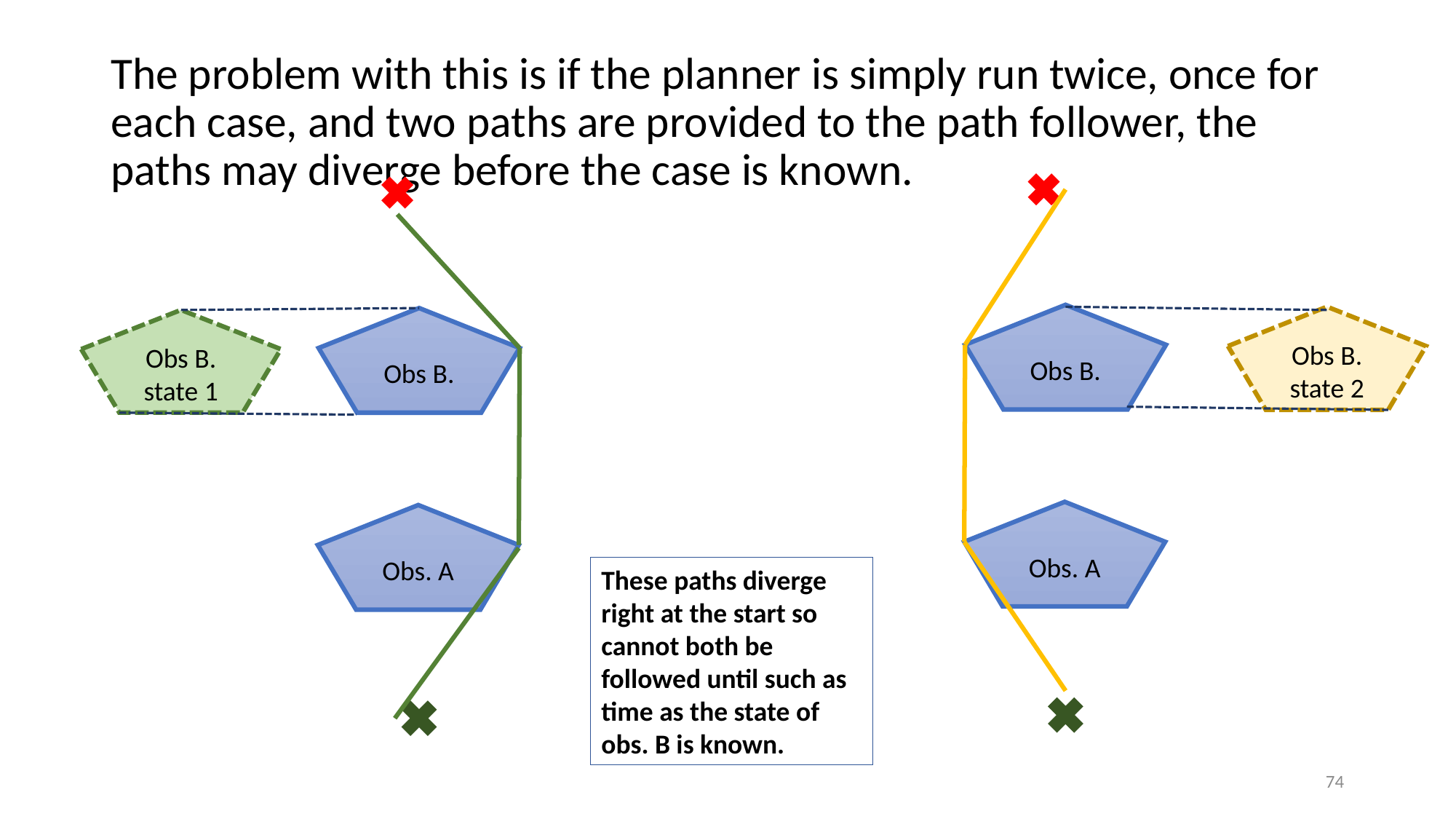

# The problem with this is if the planner is simply run twice, once for each case, and two paths are provided to the path follower, the paths may diverge before the case is known.

Obs B.
Obs B. state 2
Obs B.
Obs B. state 1
Obs. A
Obs. A
These paths diverge right at the start so cannot both be followed until such as time as the state of obs. B is known.

74